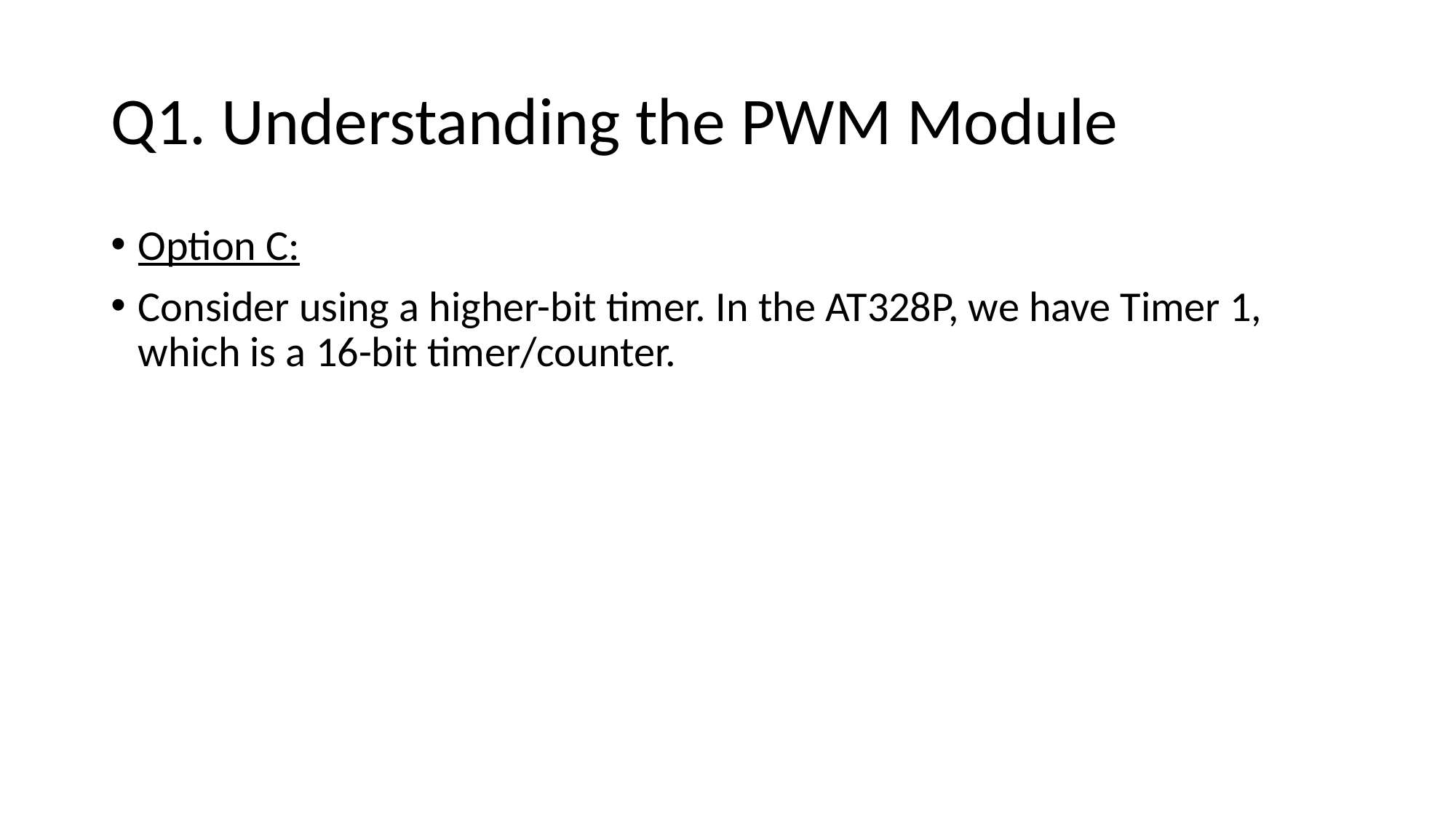

# Q1. Understanding the PWM Module
Option C:
Consider using a higher-bit timer. In the AT328P, we have Timer 1, which is a 16-bit timer/counter.